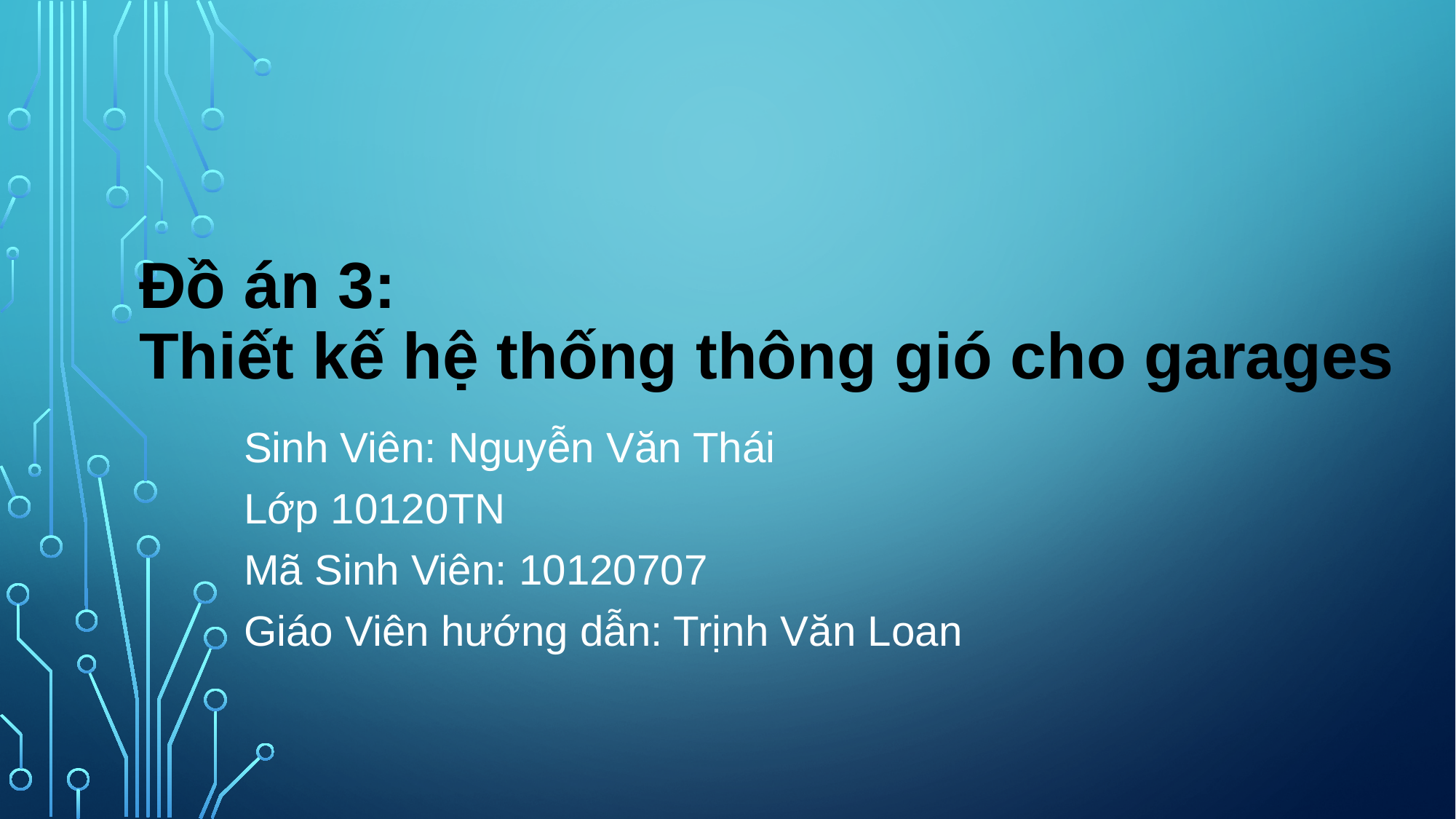

# Đồ án 3: Thiết kế hệ thống thông gió cho garages
Sinh Viên: Nguyễn Văn Thái
Lớp 10120TN
Mã Sinh Viên: 10120707
Giáo Viên hướng dẫn: Trịnh Văn Loan